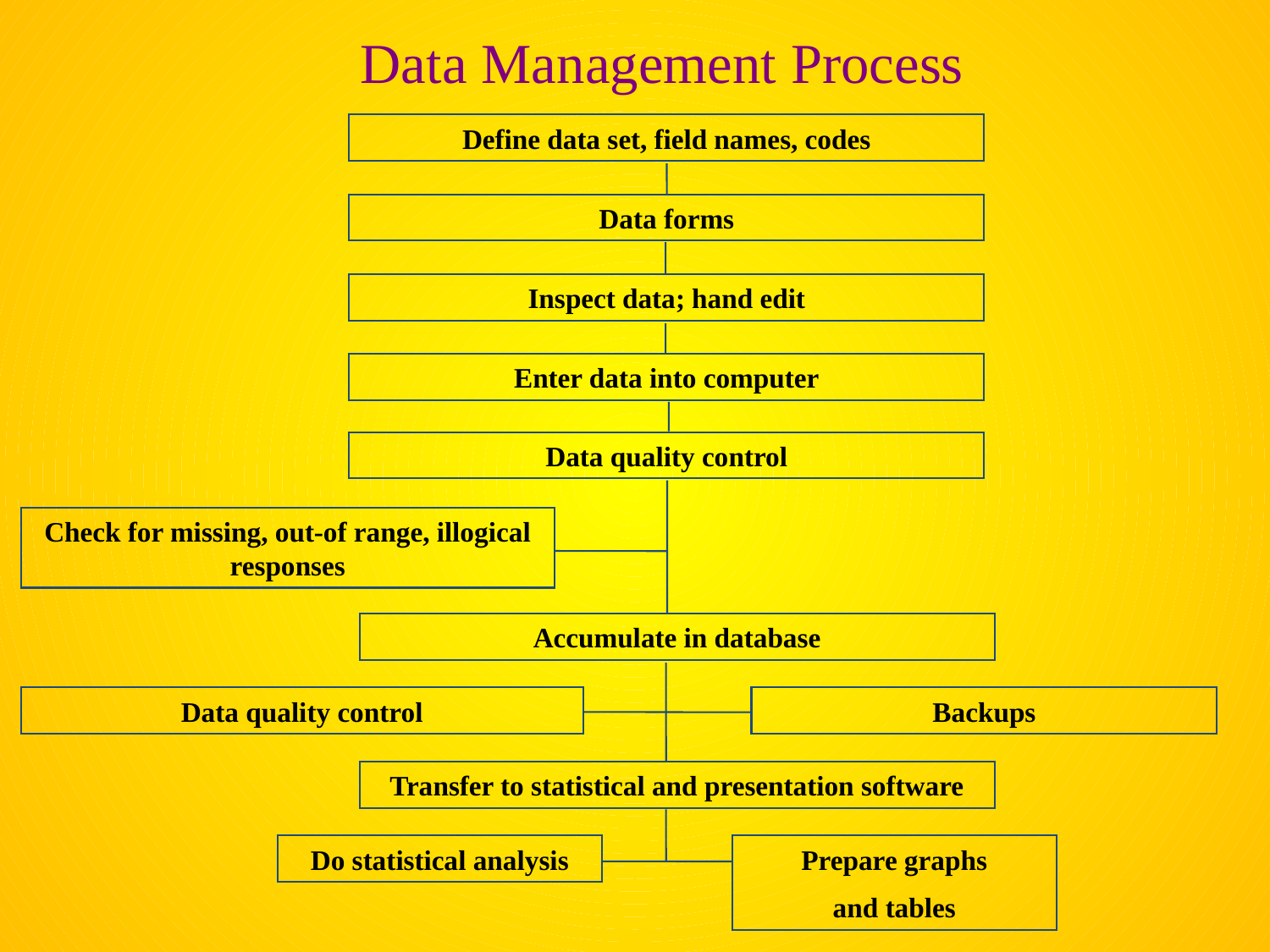

Data Management Process
Define data set, field names, codes

Data forms

Inspect data; hand edit

Enter data into computer

Data quality control

Check for missing, out-of range, illogical responses

Accumulate in database

Data quality control
Backups

Transfer to statistical and presentation software

Do statistical analysis
Prepare graphs
and tables